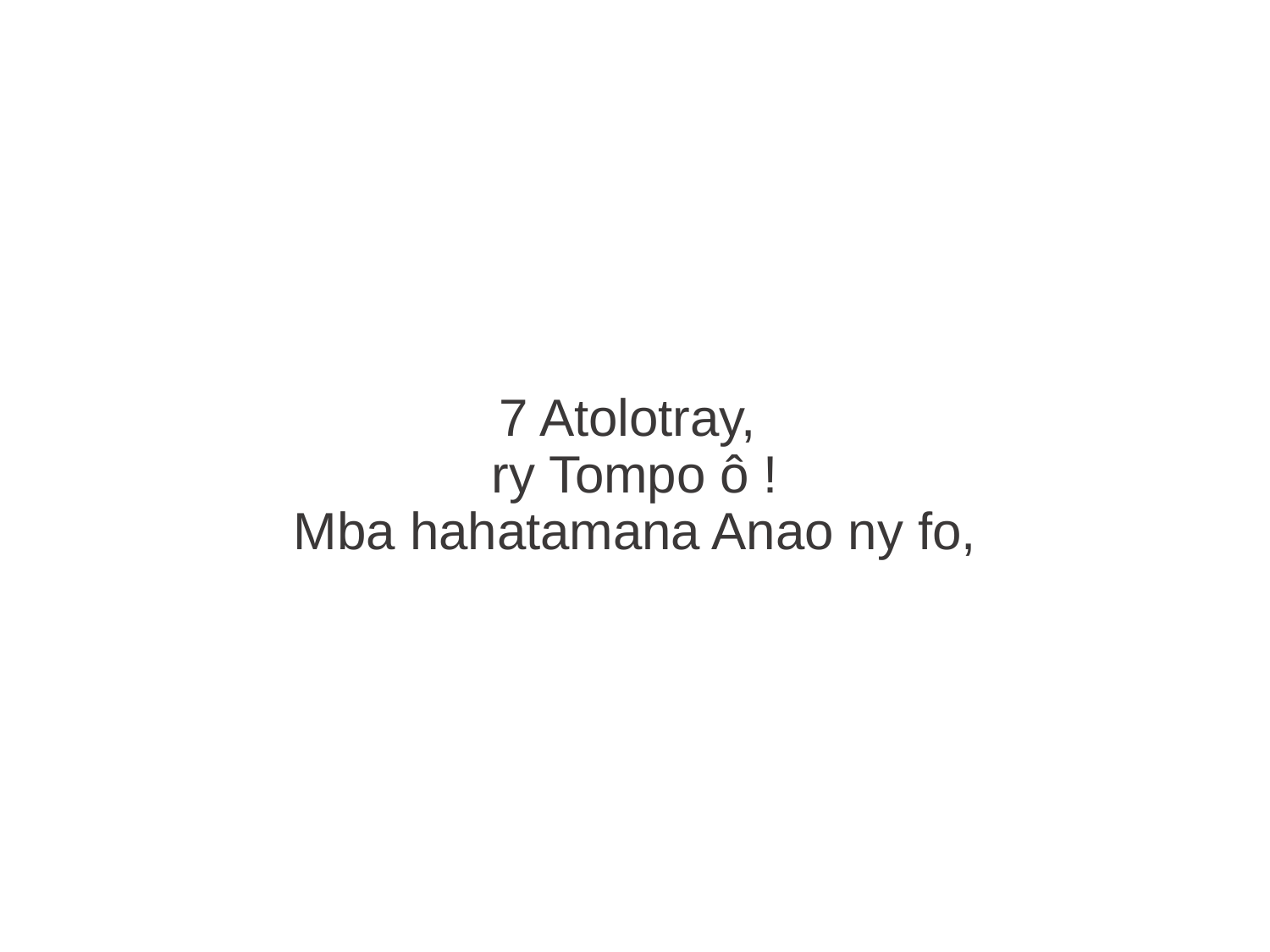

7 Atolotray,
ry Tompo ô !
Mba hahatamana Anao ny fo,